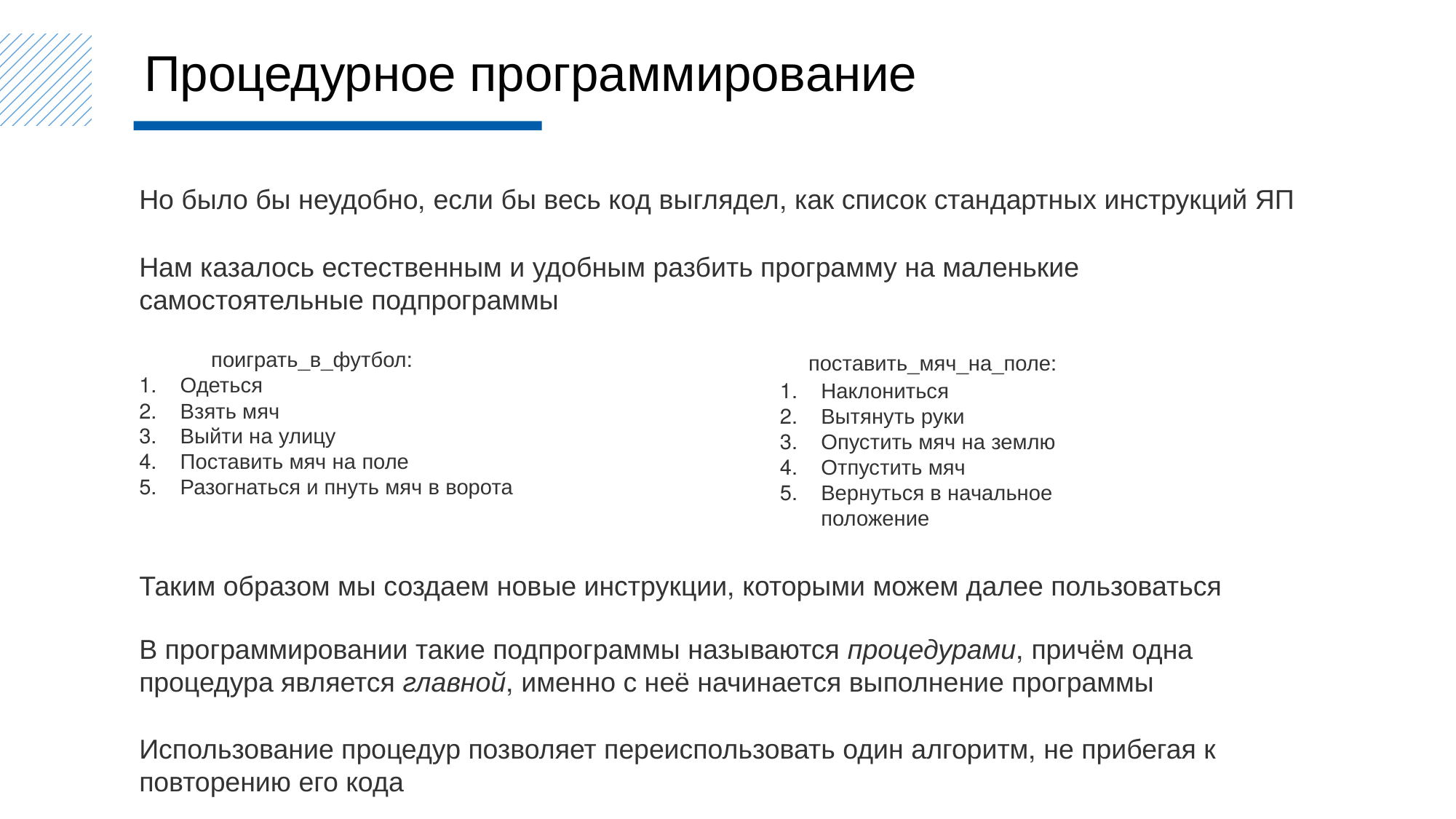

Процедурное программирование
Но было бы неудобно, если бы весь код выглядел, как список стандартных инструкций ЯП
Нам казалось естественным и удобным разбить программу на маленькие самостоятельные подпрограммы
поиграть_в_футбол:
поставить_мяч_на_поле:
Одеться
Взять мяч
Выйти на улицу
Поставить мяч на поле
Разогнаться и пнуть мяч в ворота
Наклониться
Вытянуть руки
Опустить мяч на землю
Отпустить мяч
Вернуться в начальное положение
Таким образом мы создаем новые инструкции, которыми можем далее пользоваться
В программировании такие подпрограммы называются процедурами, причём одна процедура является главной, именно с неё начинается выполнение программы
Использование процедур позволяет переиспользовать один алгоритм, не прибегая к повторению его кода